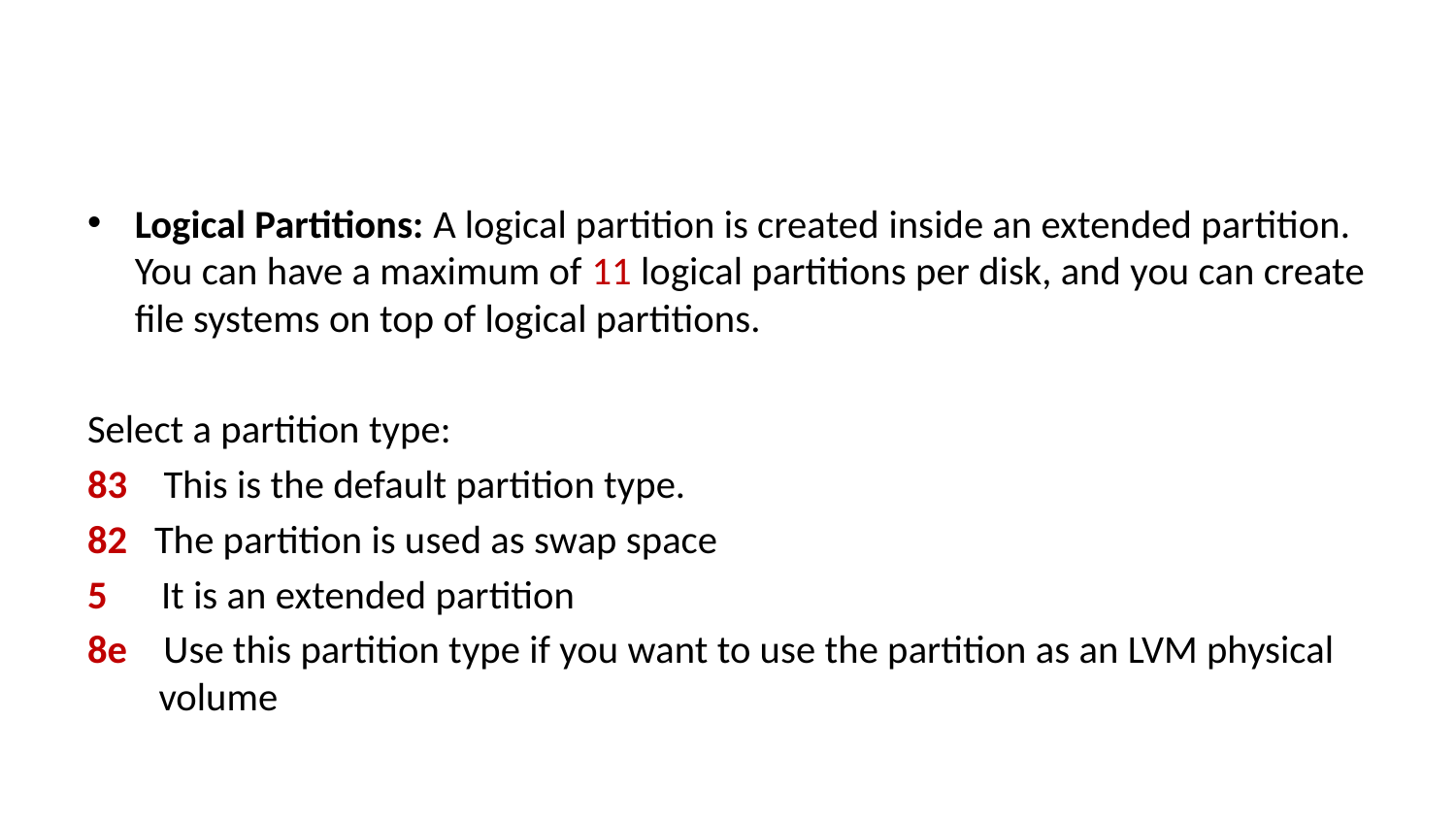

#
Logical Partitions: A logical partition is created inside an extended partition. You can have a maximum of 11 logical partitions per disk, and you can create file systems on top of logical partitions.

Select a partition type:
83    This is the default partition type.
82   The partition is used as swap space
5      It is an extended partition
8e    Use this partition type if you want to use the partition as an LVM physical volume